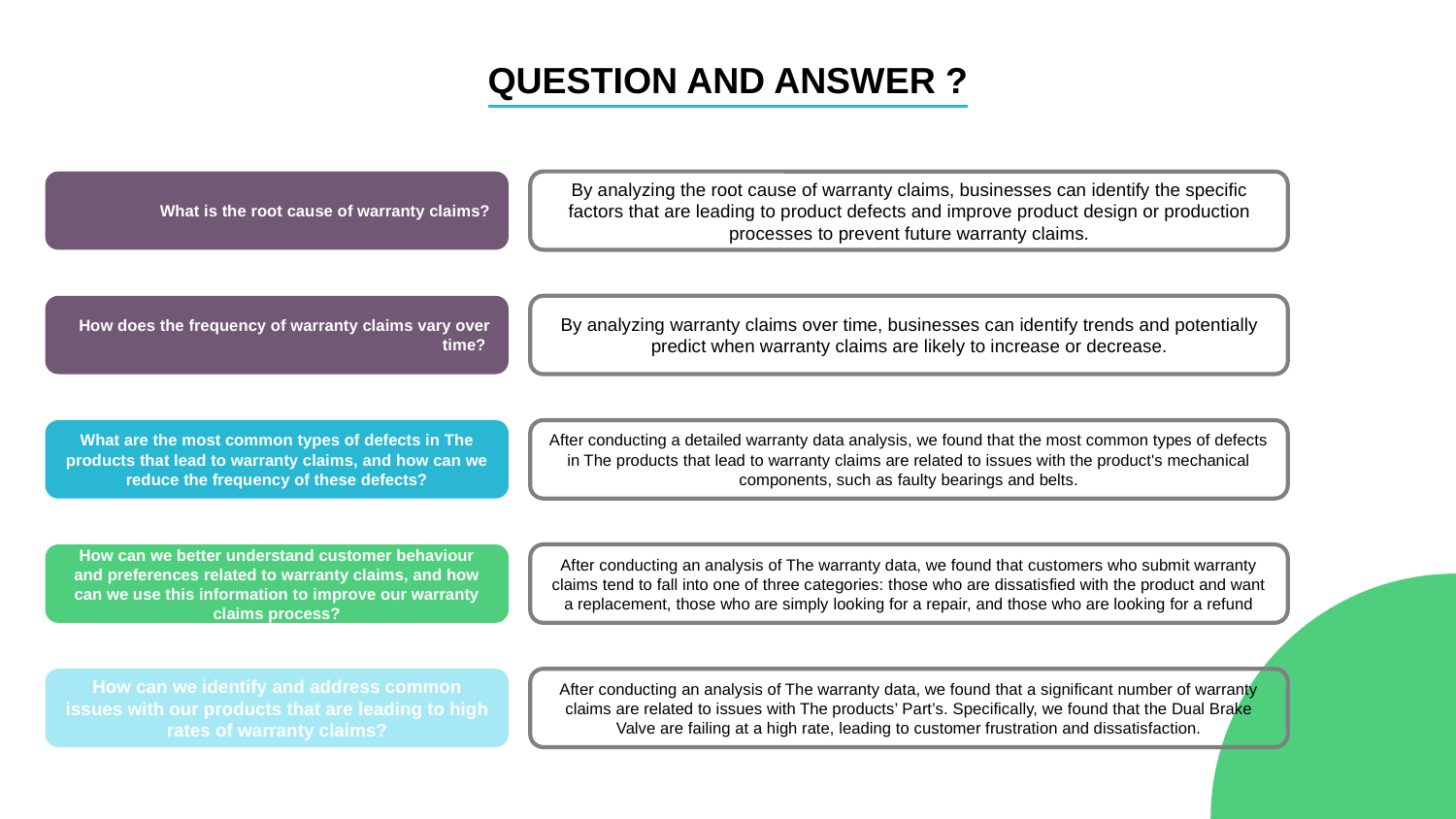

QUESTION AND ANSWER ?
What is the root cause of warranty claims?
By analyzing the root cause of warranty claims, businesses can identify the specific factors that are leading to product defects and improve product design or production processes to prevent future warranty claims.
How does the frequency of warranty claims vary over time?
By analyzing warranty claims over time, businesses can identify trends and potentially predict when warranty claims are likely to increase or decrease.
What are the most common types of defects in The products that lead to warranty claims, and how can we reduce the frequency of these defects?
After conducting a detailed warranty data analysis, we found that the most common types of defects in The products that lead to warranty claims are related to issues with the product's mechanical components, such as faulty bearings and belts.
How can we better understand customer behaviour and preferences related to warranty claims, and how can we use this information to improve our warranty claims process?
After conducting an analysis of The warranty data, we found that customers who submit warranty claims tend to fall into one of three categories: those who are dissatisfied with the product and want a replacement, those who are simply looking for a repair, and those who are looking for a refund
How can we identify and address common issues with our products that are leading to high rates of warranty claims?
After conducting an analysis of The warranty data, we found that a significant number of warranty claims are related to issues with The products’ Part’s. Specifically, we found that the Dual Brake Valve are failing at a high rate, leading to customer frustration and dissatisfaction.